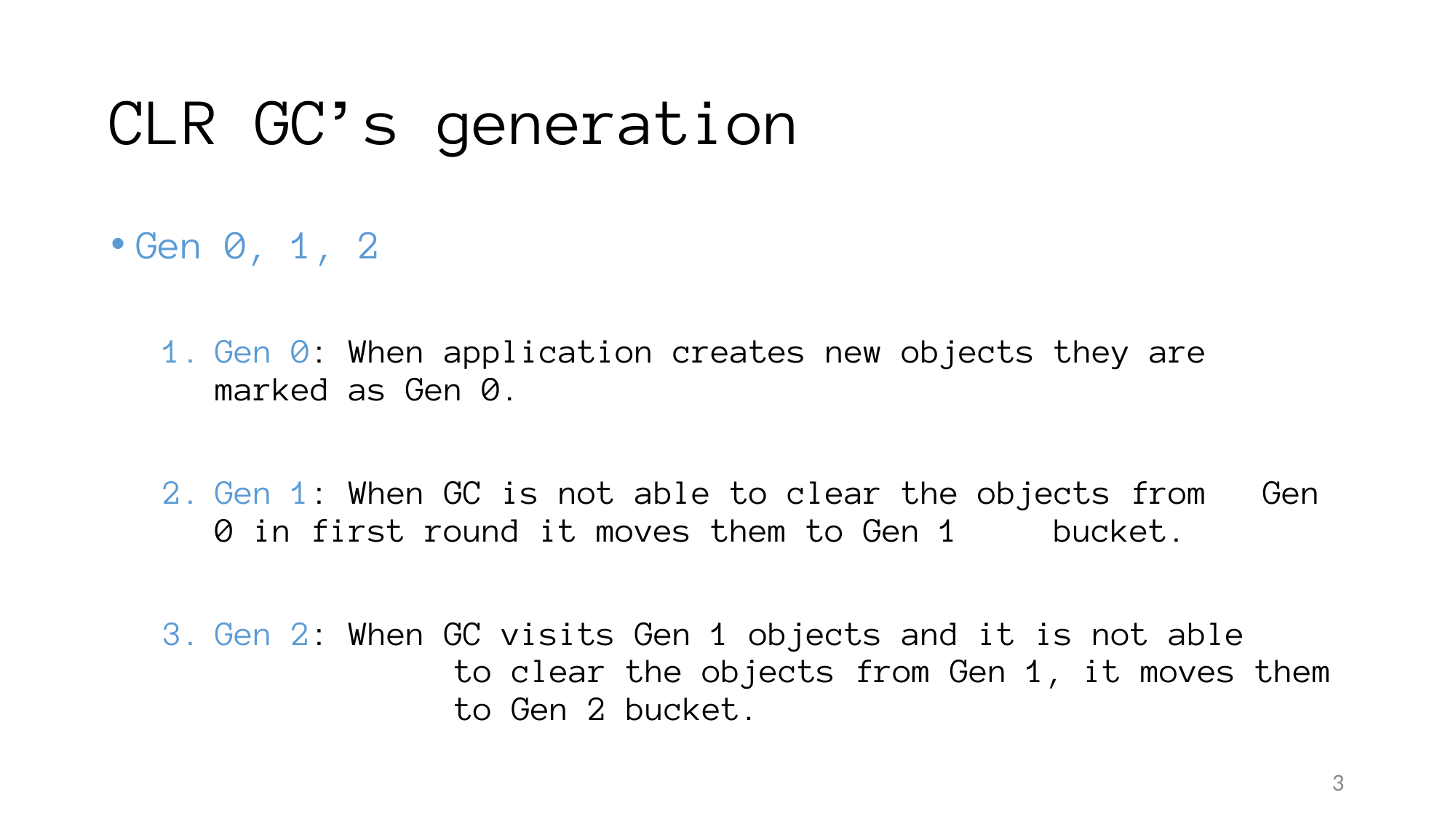

# CLR GC’s generation
Gen 0, 1, 2

Gen 0: When application creates new objects they are  	marked as Gen 0.

Gen 1: When GC is not able to clear the objects from 	Gen 0 in first round it moves them to Gen 1 	bucket.

Gen 2: When GC visits Gen 1 objects and it is not able 	to clear the objects from Gen 1, it moves them 	to Gen 2 bucket.
3